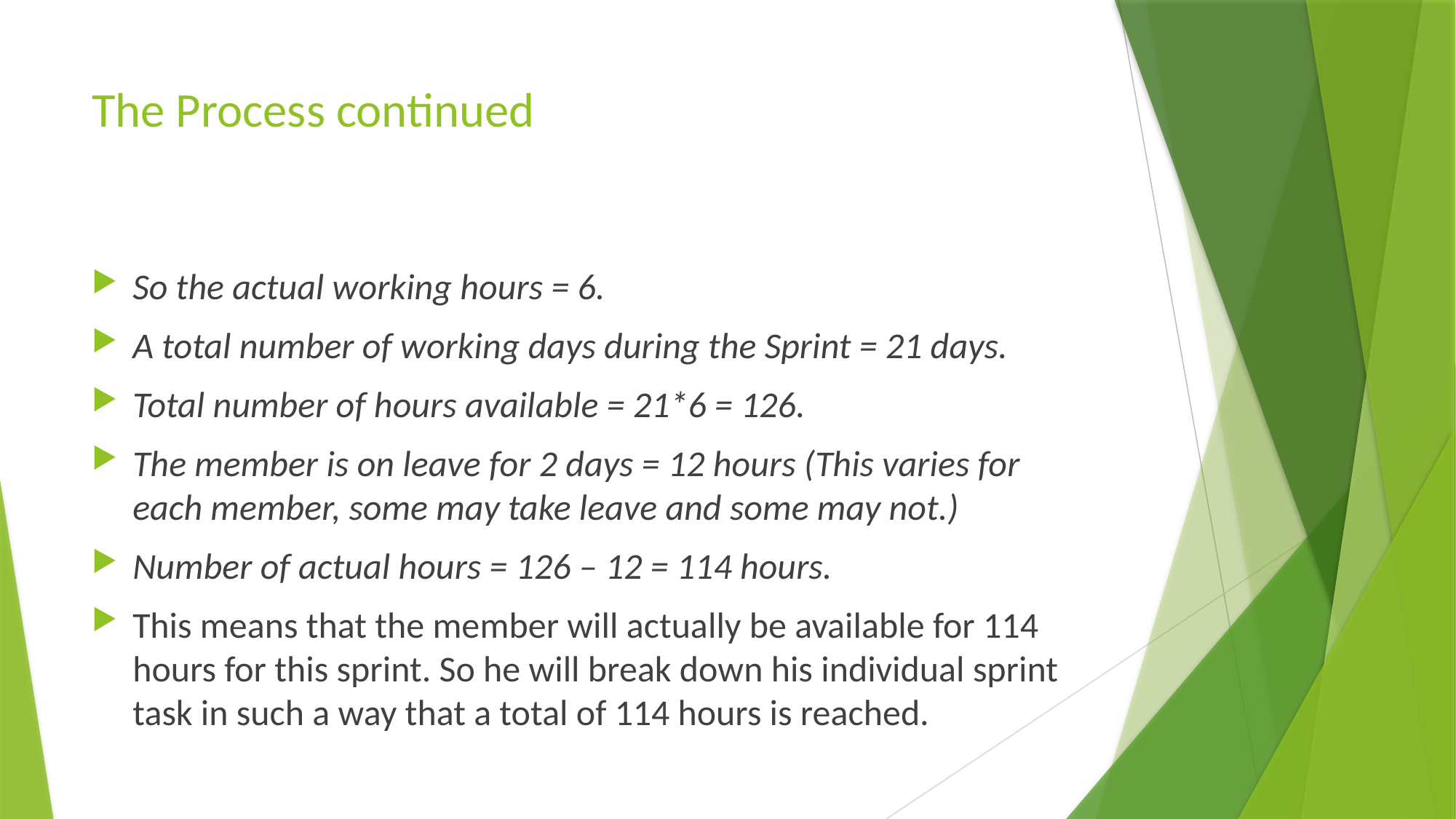

# The Process continued
So the actual working hours = 6.
A total number of working days during the Sprint = 21 days.
Total number of hours available = 21*6 = 126.
The member is on leave for 2 days = 12 hours (This varies for each member, some may take leave and some may not.)
Number of actual hours = 126 – 12 = 114 hours.
This means that the member will actually be available for 114 hours for this sprint. So he will break down his individual sprint task in such a way that a total of 114 hours is reached.